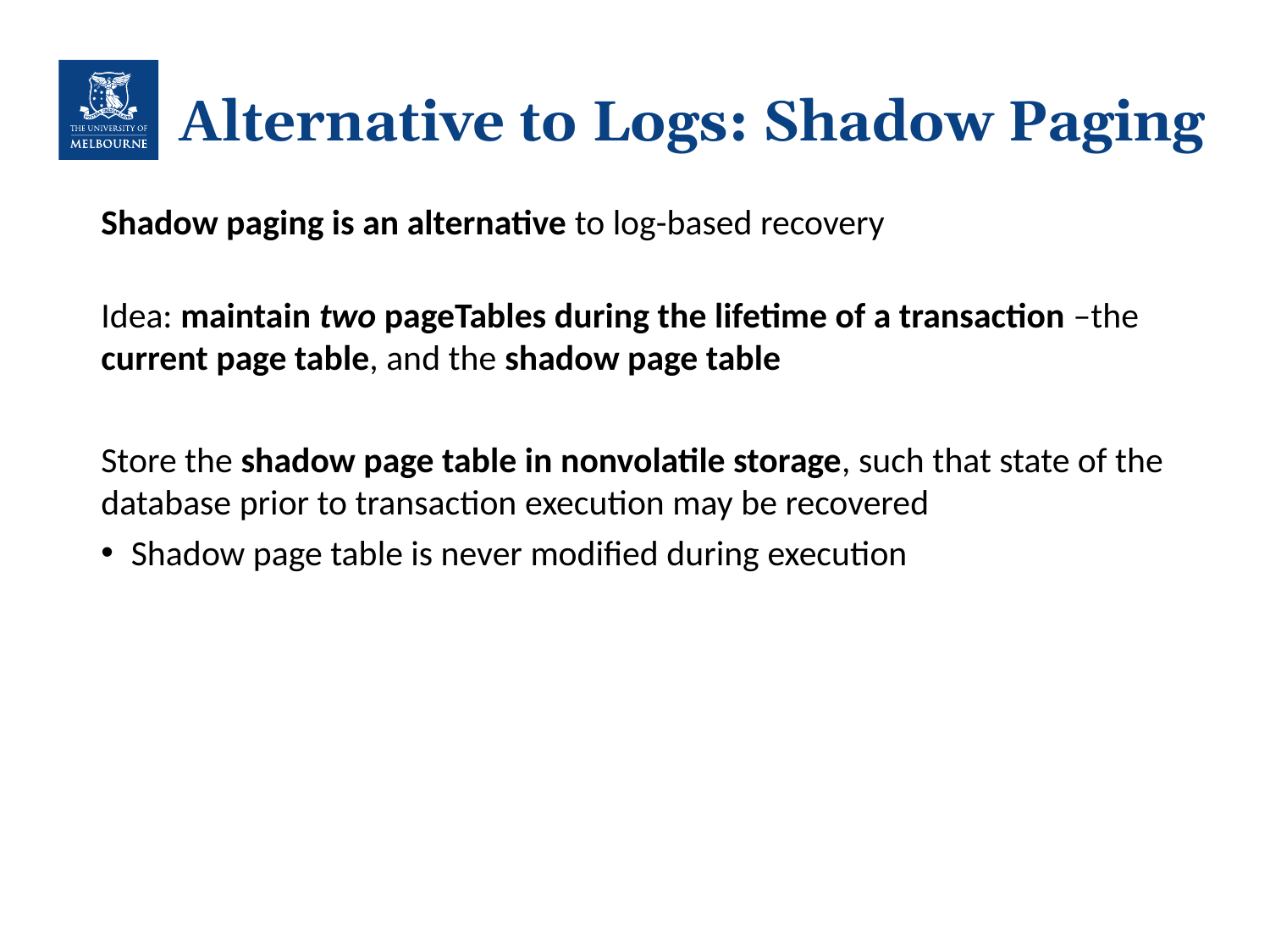

# Alternative to Logs: Shadow Paging
Shadow paging is an alternative to log-based recovery

Idea: maintain two pageTables during the lifetime of a transaction –the current page table, and the shadow page table

Store the shadow page table in nonvolatile storage, such that state of the database prior to transaction execution may be recovered
Shadow page table is never modified during execution